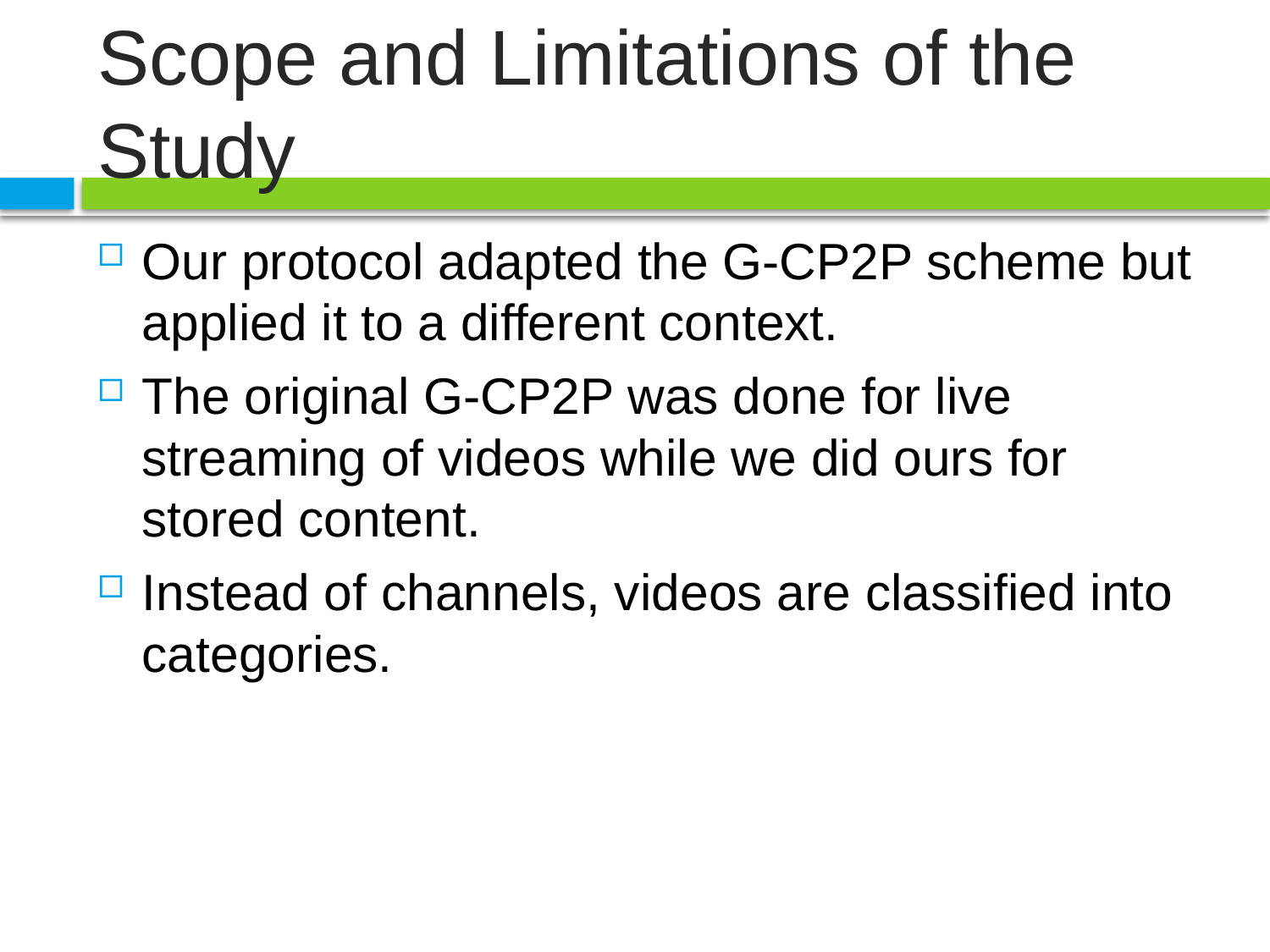

# Scope and Limitations of the Study
Our protocol adapted the G-CP2P scheme but applied it to a different context.
The original G-CP2P was done for live streaming of videos while we did ours for stored content.
Instead of channels, videos are classified into categories.